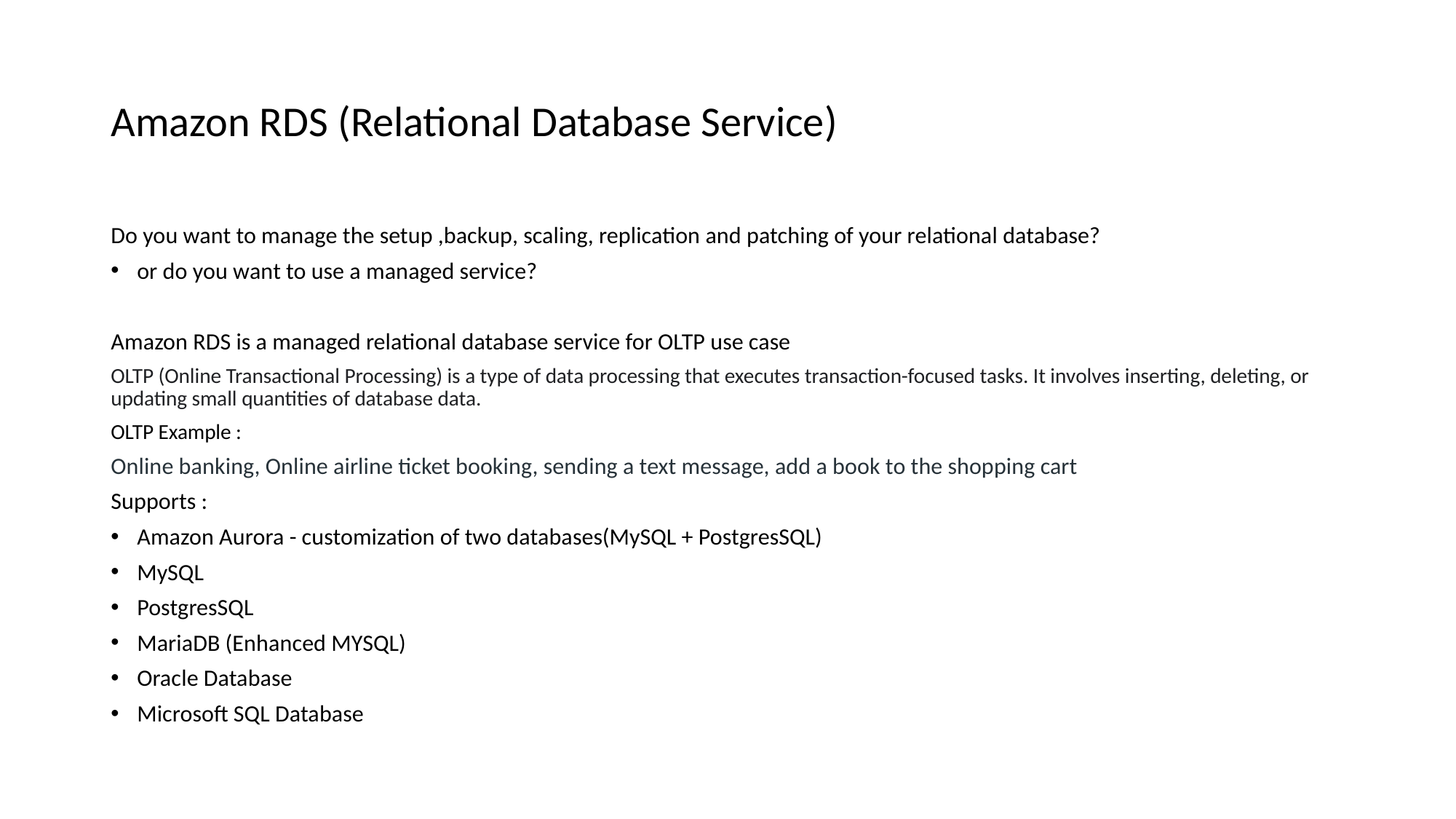

# Amazon RDS (Relational Database Service)
Do you want to manage the setup ,backup, scaling, replication and patching of your relational database?
or do you want to use a managed service?

Amazon RDS is a managed relational database service for OLTP use case
OLTP (Online Transactional Processing) is a type of data processing that executes transaction-focused tasks. It involves inserting, deleting, or updating small quantities of database data.
OLTP Example :
Online banking, Online airline ticket booking, sending a text message, add a book to the shopping cart
Supports :
Amazon Aurora - customization of two databases(MySQL + PostgresSQL)
MySQL
PostgresSQL
MariaDB (Enhanced MYSQL)
Oracle Database
Microsoft SQL Database